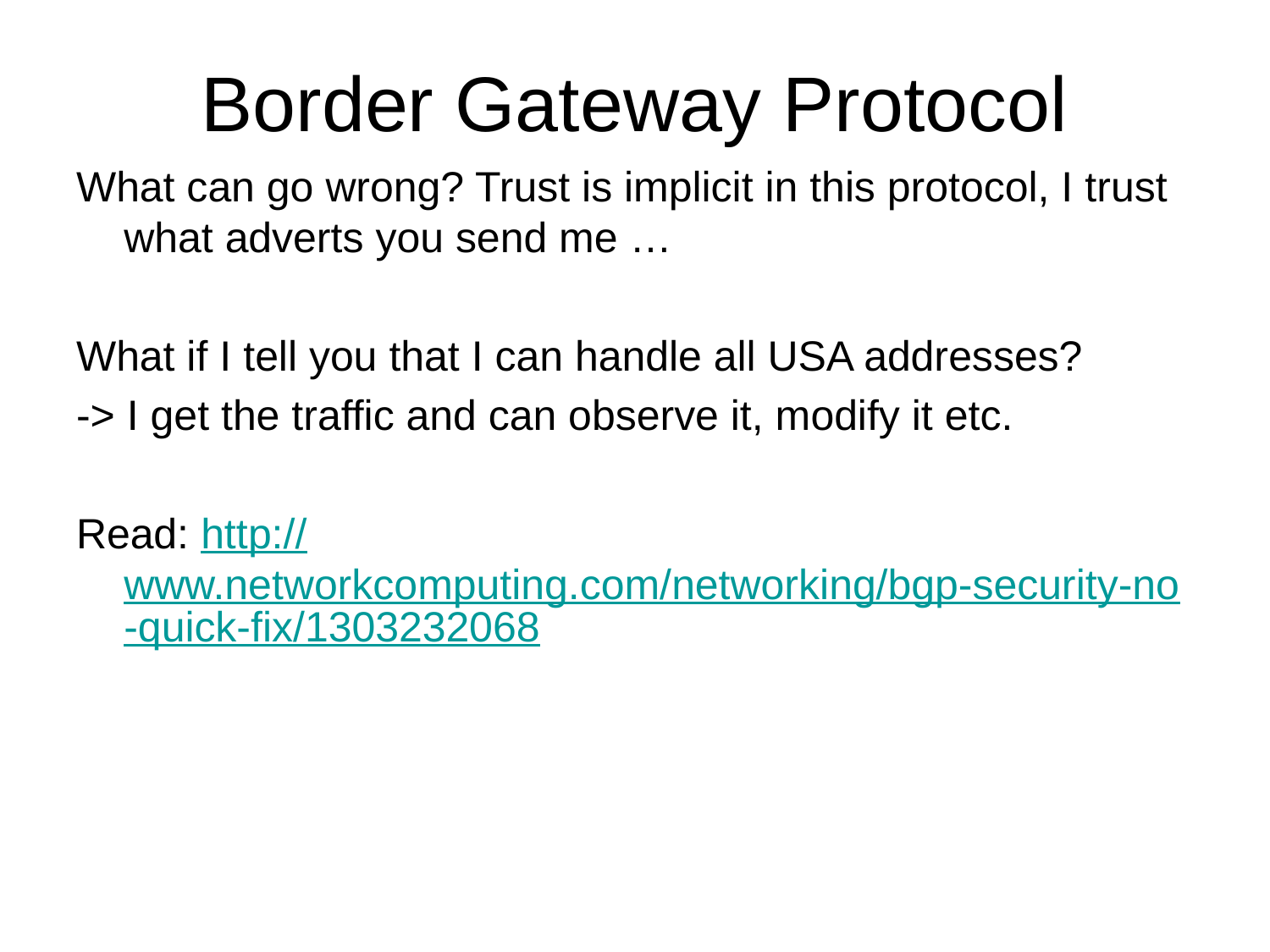

# Border Gateway Protocol
What can go wrong? Trust is implicit in this protocol, I trust what adverts you send me …

What if I tell you that I can handle all USA addresses?
-> I get the traffic and can observe it, modify it etc.

Read: http://www.networkcomputing.com/networking/bgp-security-no-quick-fix/1303232068